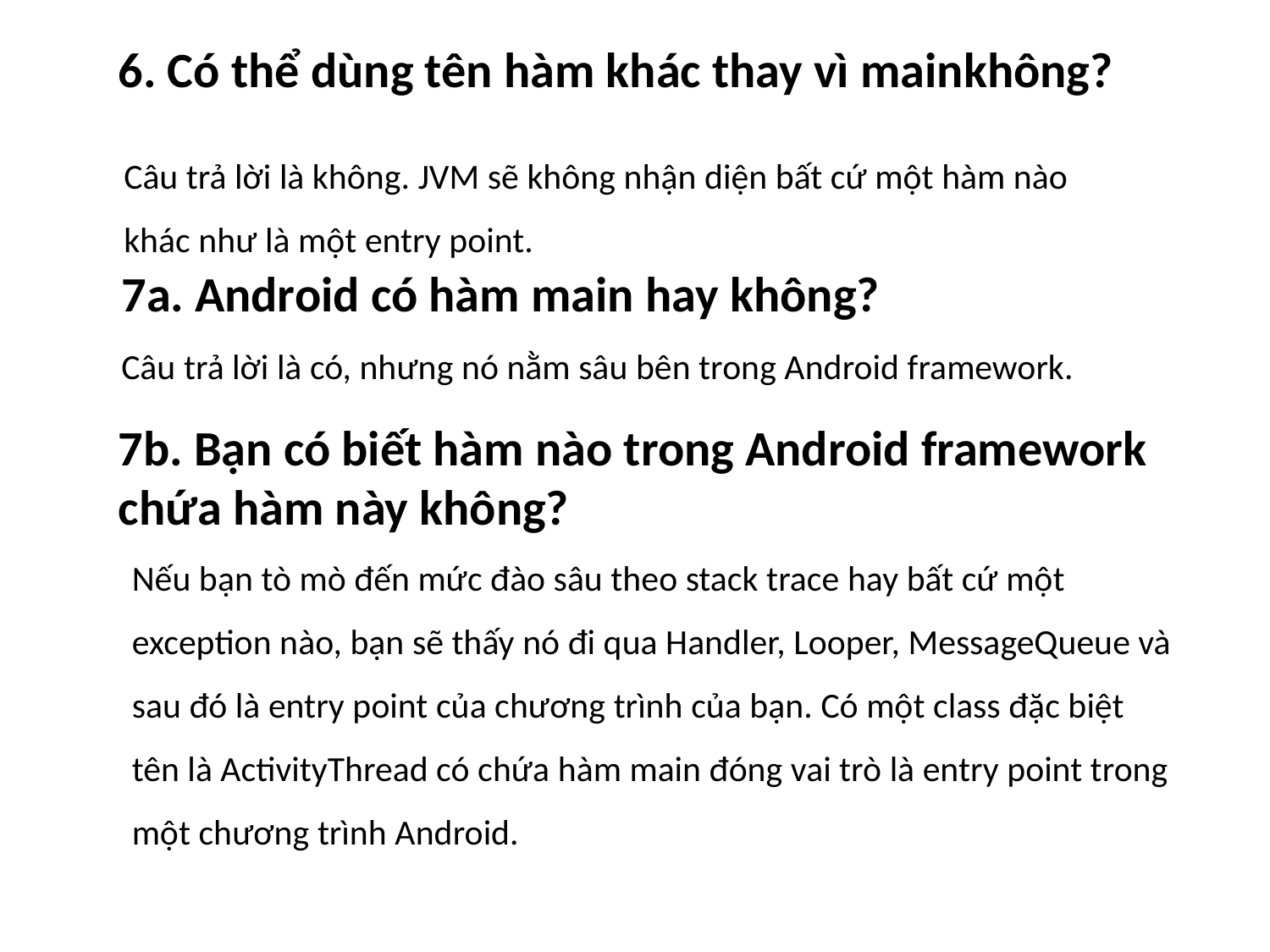

6. Có thể dùng tên hàm khác thay vì mainkhông?
Câu trả lời là không. JVM sẽ không nhận diện bất cứ một hàm nào khác như là một entry point.
7a. Android có hàm main hay không?
Câu trả lời là có, nhưng nó nằm sâu bên trong Android framework.
7b. Bạn có biết hàm nào trong Android framework chứa hàm này không?
Nếu bạn tò mò đến mức đào sâu theo stack trace hay bất cứ một exception nào, bạn sẽ thấy nó đi qua Handler, Looper, MessageQueue và sau đó là entry point của chương trình của bạn. Có một class đặc biệt tên là ActivityThread có chứa hàm main đóng vai trò là entry point trong một chương trình Android.